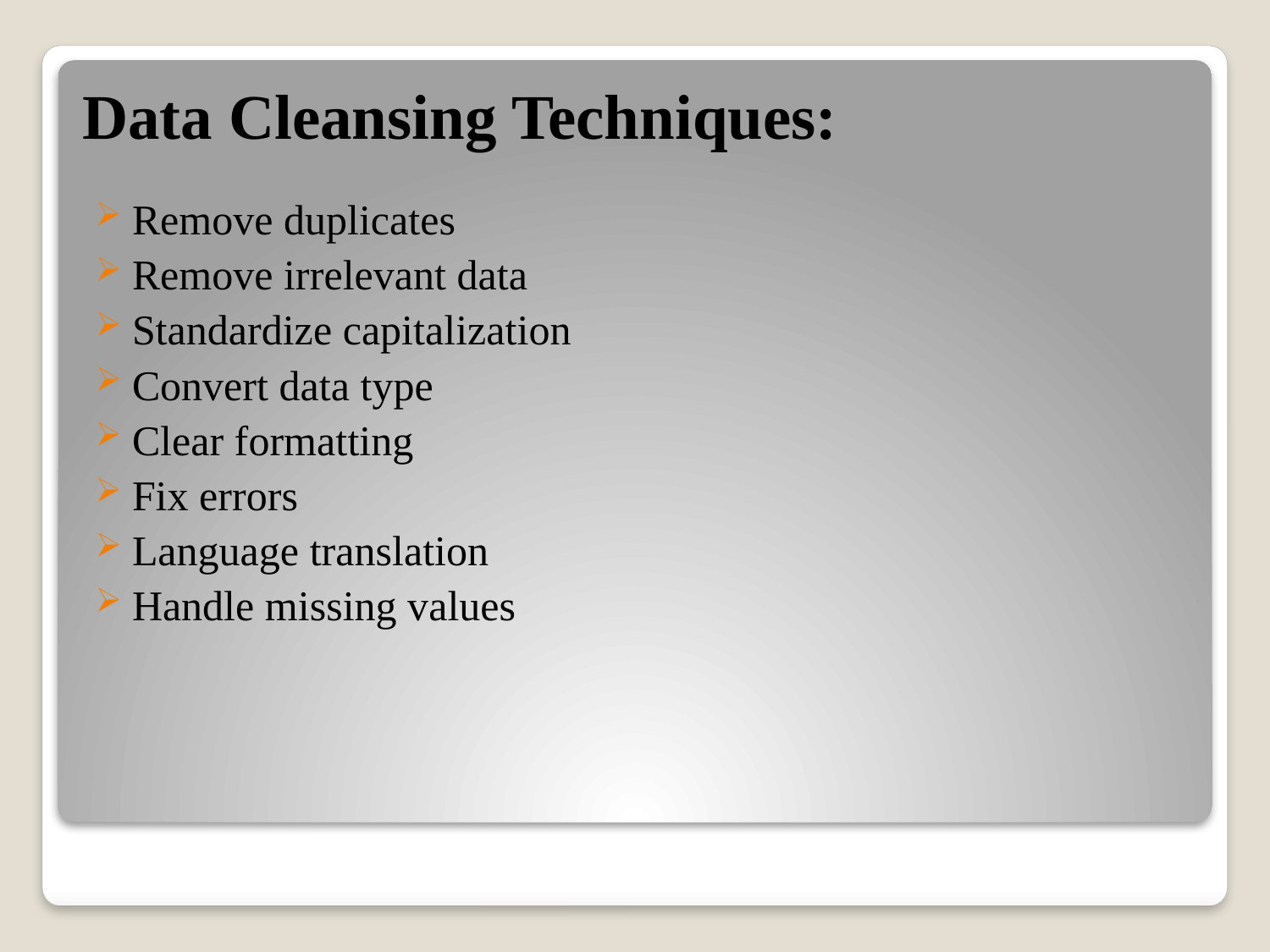

# Data Cleansing Techniques:
Remove duplicates
Remove irrelevant data
Standardize capitalization
Convert data type
Clear formatting
Fix errors
Language translation
Handle missing values